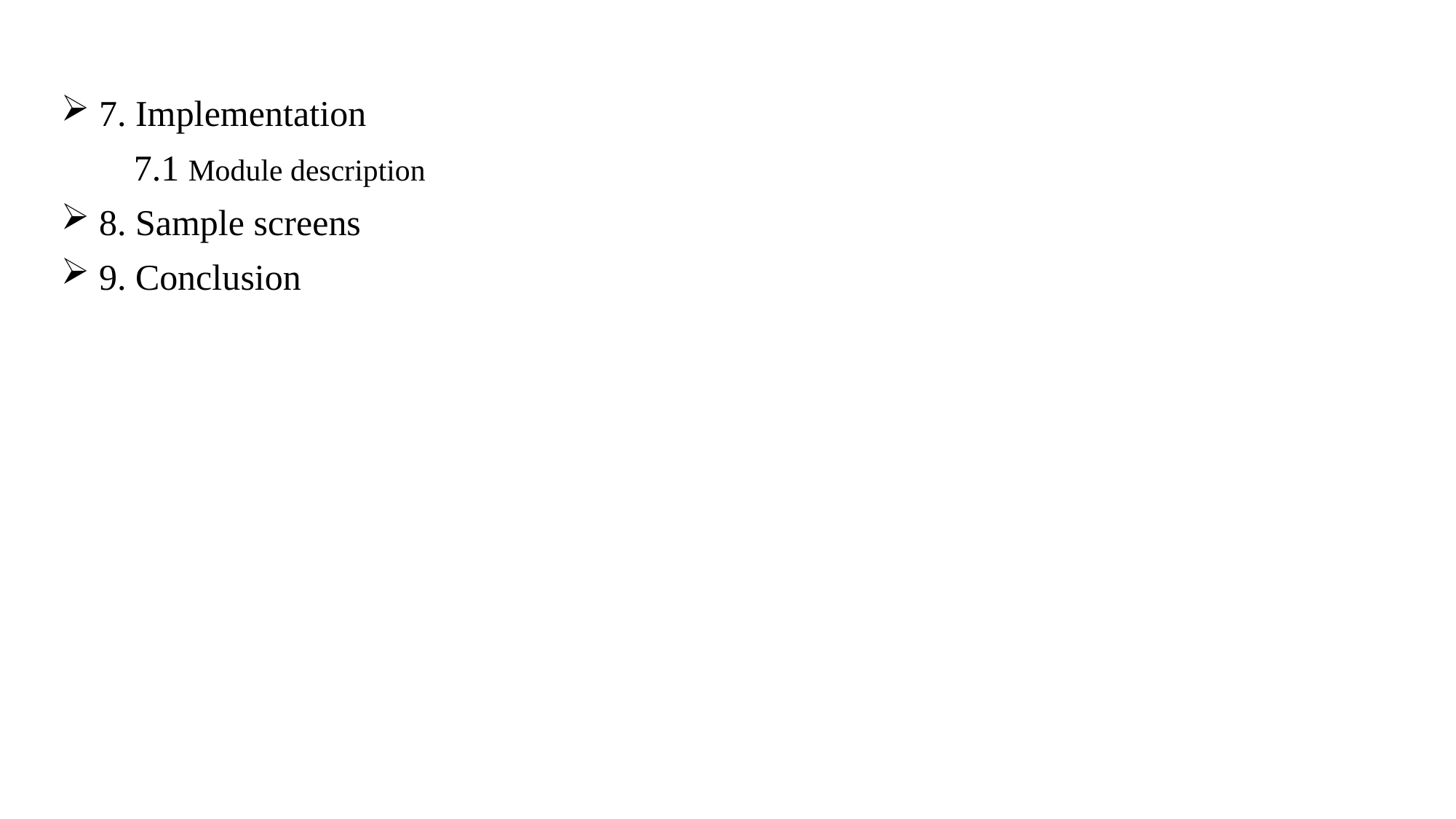

#
 7. Implementation
        7.1 Module description
 8. Sample screens
 9. Conclusion